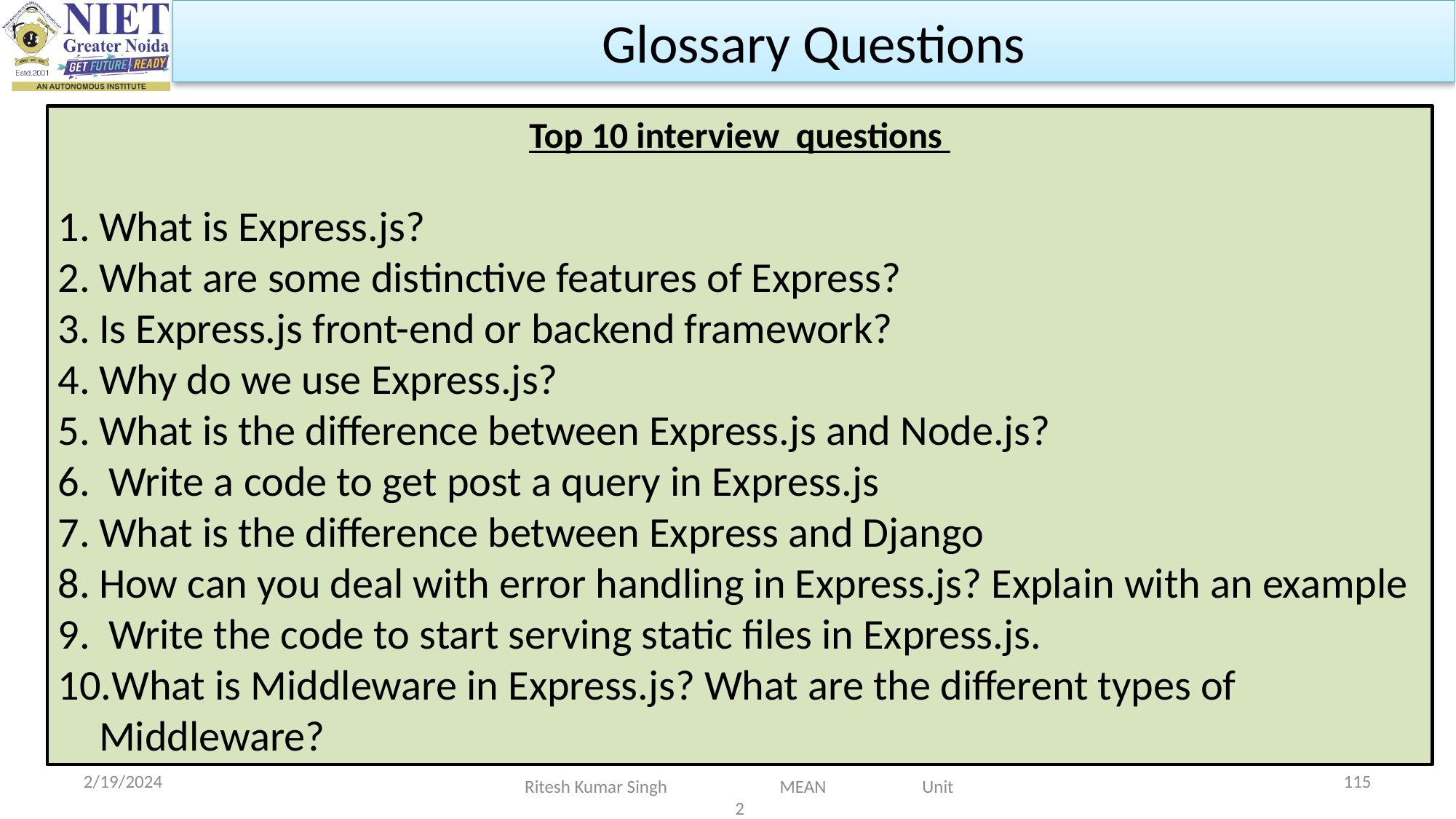

Glossary Questions
Top 10 interview  questions

What is Express.js?
What are some distinctive features of Express?
Is Express.js front-end or backend framework?
Why do we use Express.js?
What is the difference between Express.js and Node.js?
 Write a code to get post a query in Express.js
What is the difference between Express and Django
How can you deal with error handling in Express.js? Explain with an example
 Write the code to start serving static files in Express.js.
What is Middleware in Express.js? What are the different types of Middleware?

2/19/2024
115
Ritesh Kumar Singh                           MEAN                       Unit 2